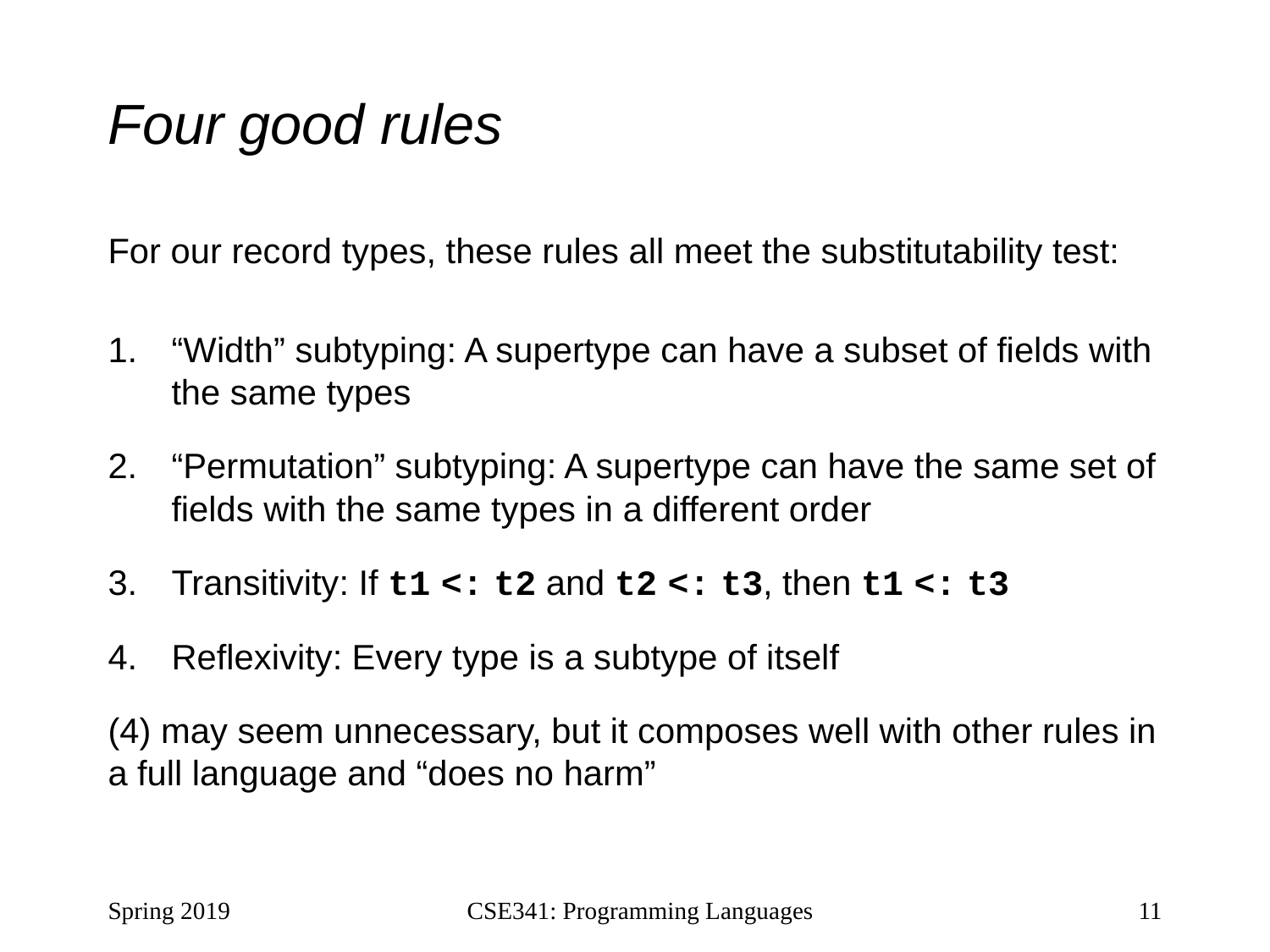

# Four good rules
For our record types, these rules all meet the substitutability test:

“Width” subtyping: A supertype can have a subset of fields with the same types

“Permutation” subtyping: A supertype can have the same set of fields with the same types in a different order

Transitivity: If t1 <: t2 and t2 <: t3, then t1 <: t3

Reflexivity: Every type is a subtype of itself

(4) may seem unnecessary, but it composes well with other rules in a full language and “does no harm”

Spring 2019
CSE341: Programming Languages
11